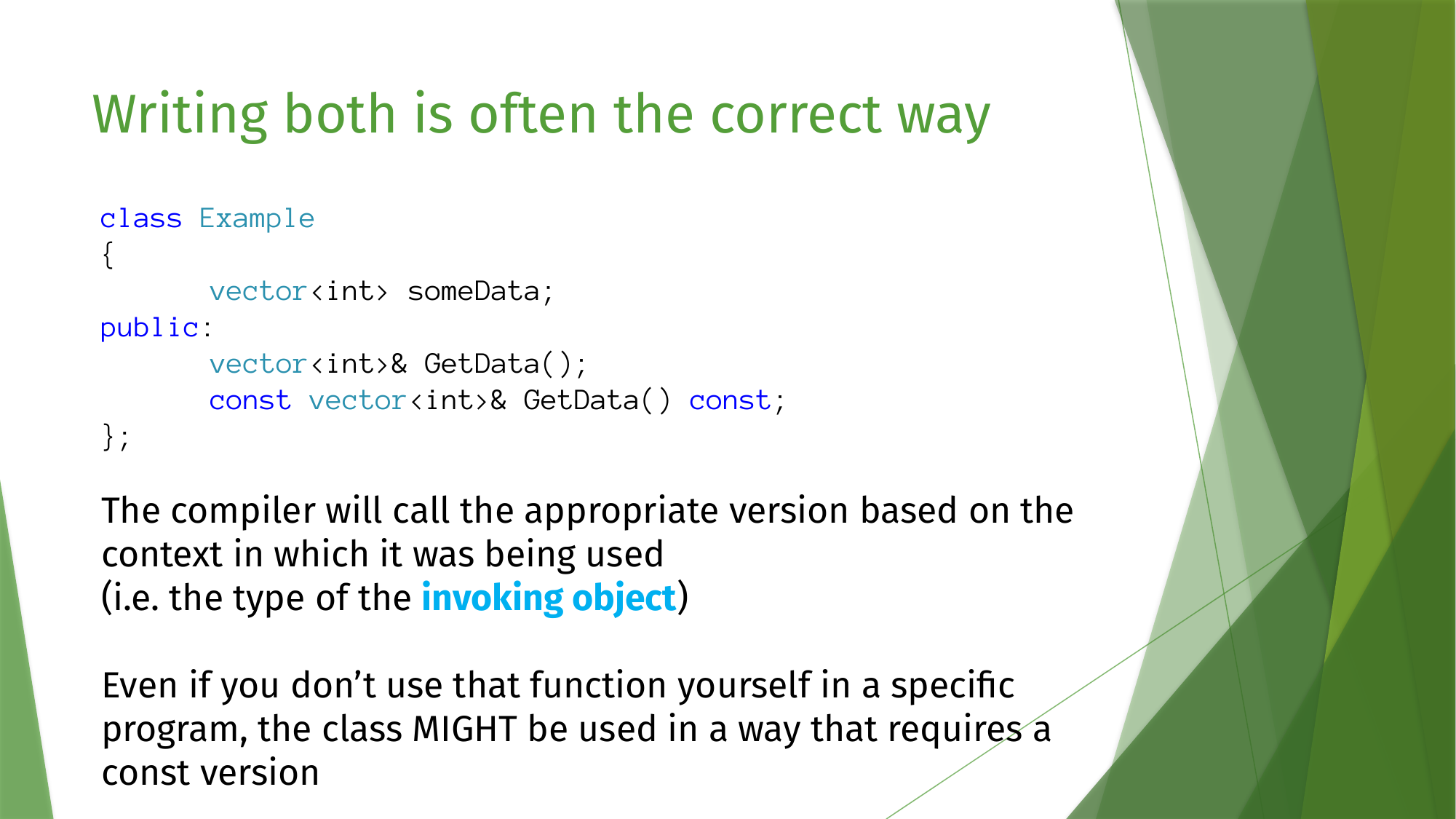

# Writing both is often the correct way
class Example
{
	vector<int> someData;
public:
	vector<int>& GetData();
	const vector<int>& GetData() const;
};
The compiler will call the appropriate version based on the context in which it was being used
(i.e. the type of the invoking object)

Even if you don’t use that function yourself in a specific program, the class MIGHT be used in a way that requires a const version